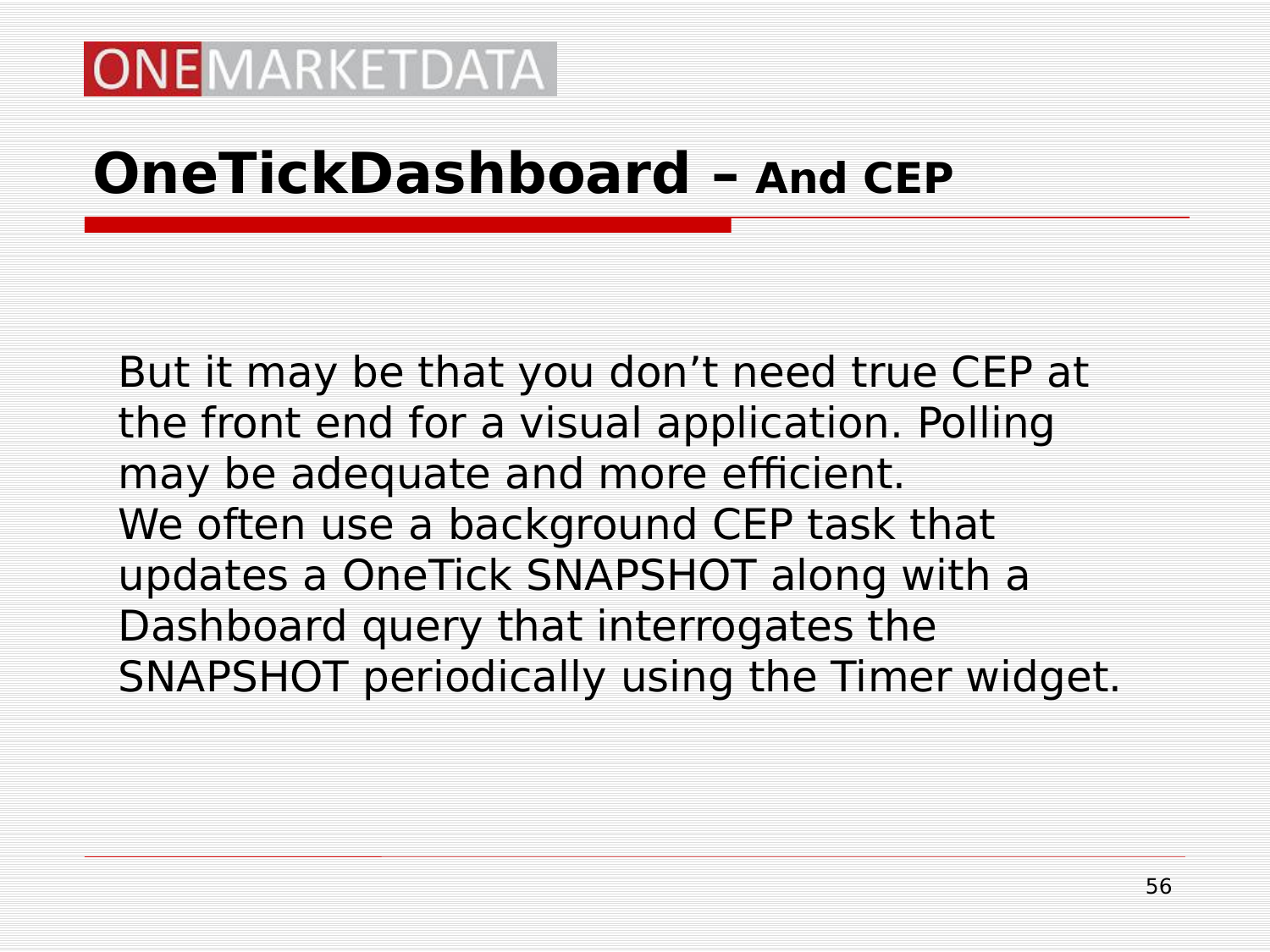

# OneTickDashboard – And CEP
But it may be that you don’t need true CEP at the front end for a visual application. Polling may be adequate and more efficient.
We often use a background CEP task that updates a OneTick SNAPSHOT along with a Dashboard query that interrogates the SNAPSHOT periodically using the Timer widget.
56